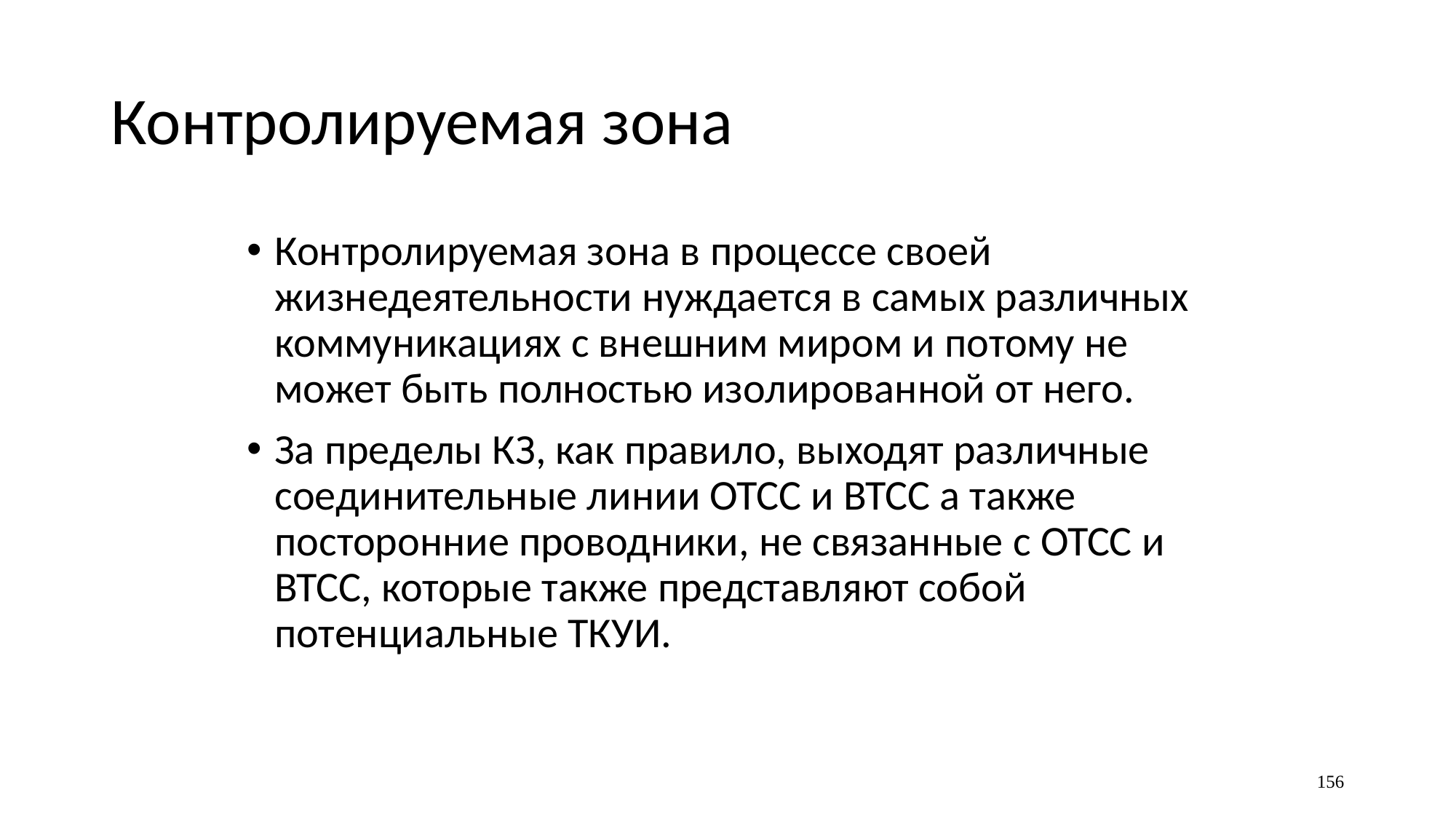

# Контролируемая зона
Контролируемая зона в процессе своей жизнедеятельности нуждается в самых различных коммуникациях с внешним миром и потому не может быть полностью изолированной от него.
За пределы КЗ, как правило, выходят различные соединительные линии ОТСС и ВТСС а также посторонние проводники, не связанные с ОТСС и ВТСС, которые также представляют собой потенциальные ТКУИ.
156